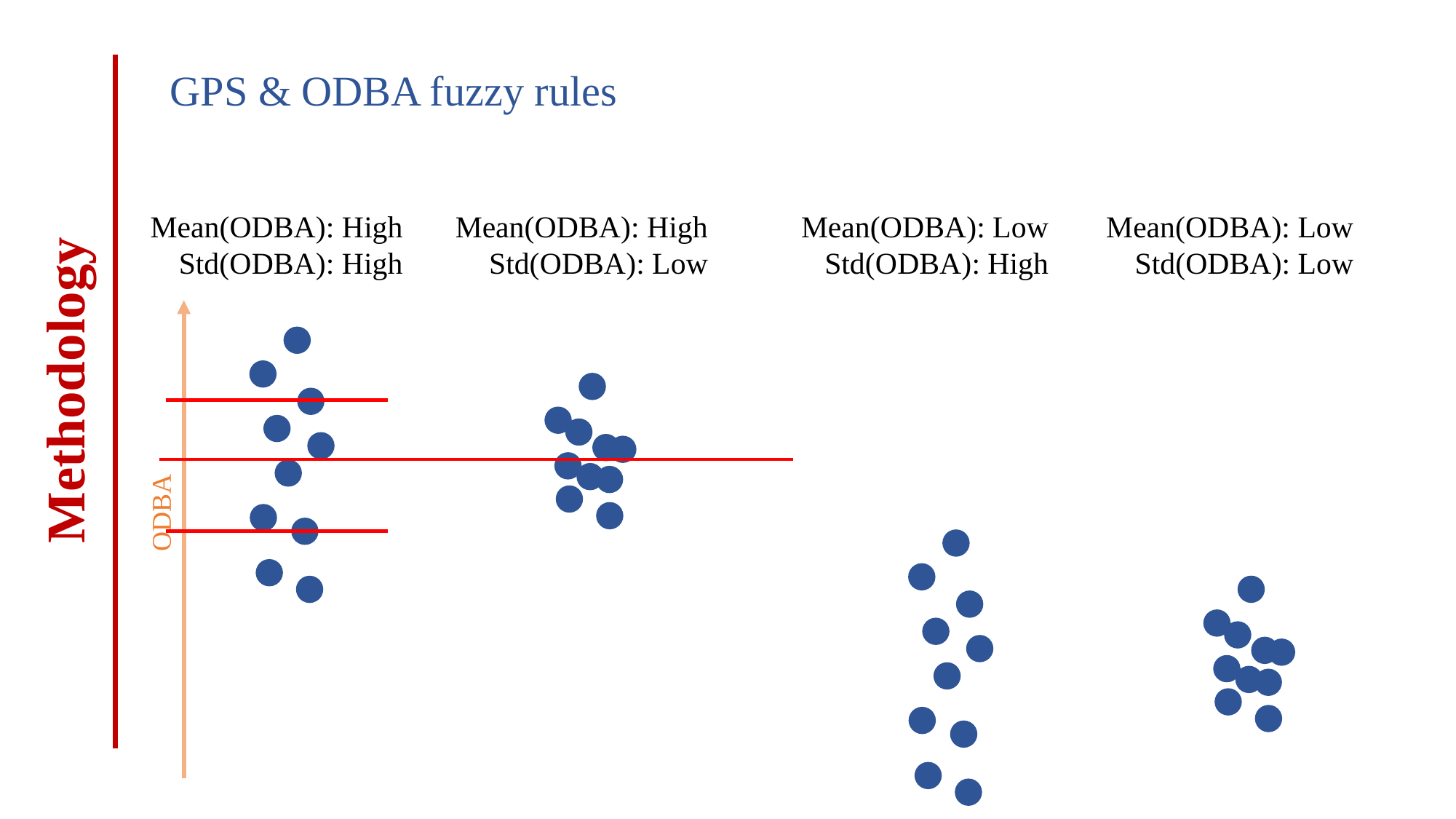

GPS & ODBA fuzzy rules
Mean(ODBA): High
Std(ODBA): High
Mean(ODBA): High
Std(ODBA): Low
Mean(ODBA): Low
Std(ODBA): High
Mean(ODBA): Low
Std(ODBA): Low

Methodology

ODBA